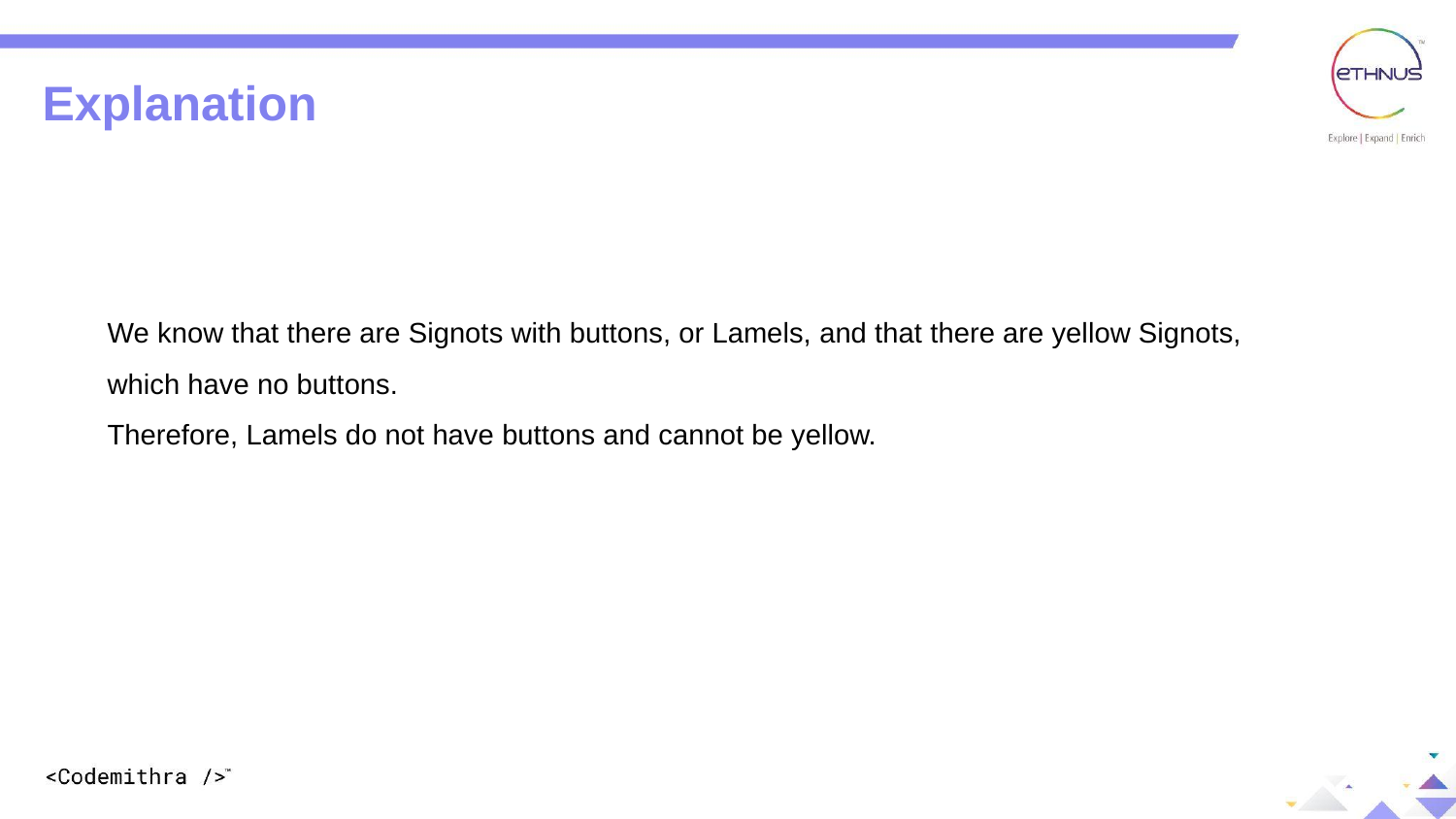

Explanation

We know that there are Signots with buttons, or Lamels, and that there are yellow Signots, which have no buttons.
Therefore, Lamels do not have buttons and cannot be yellow.